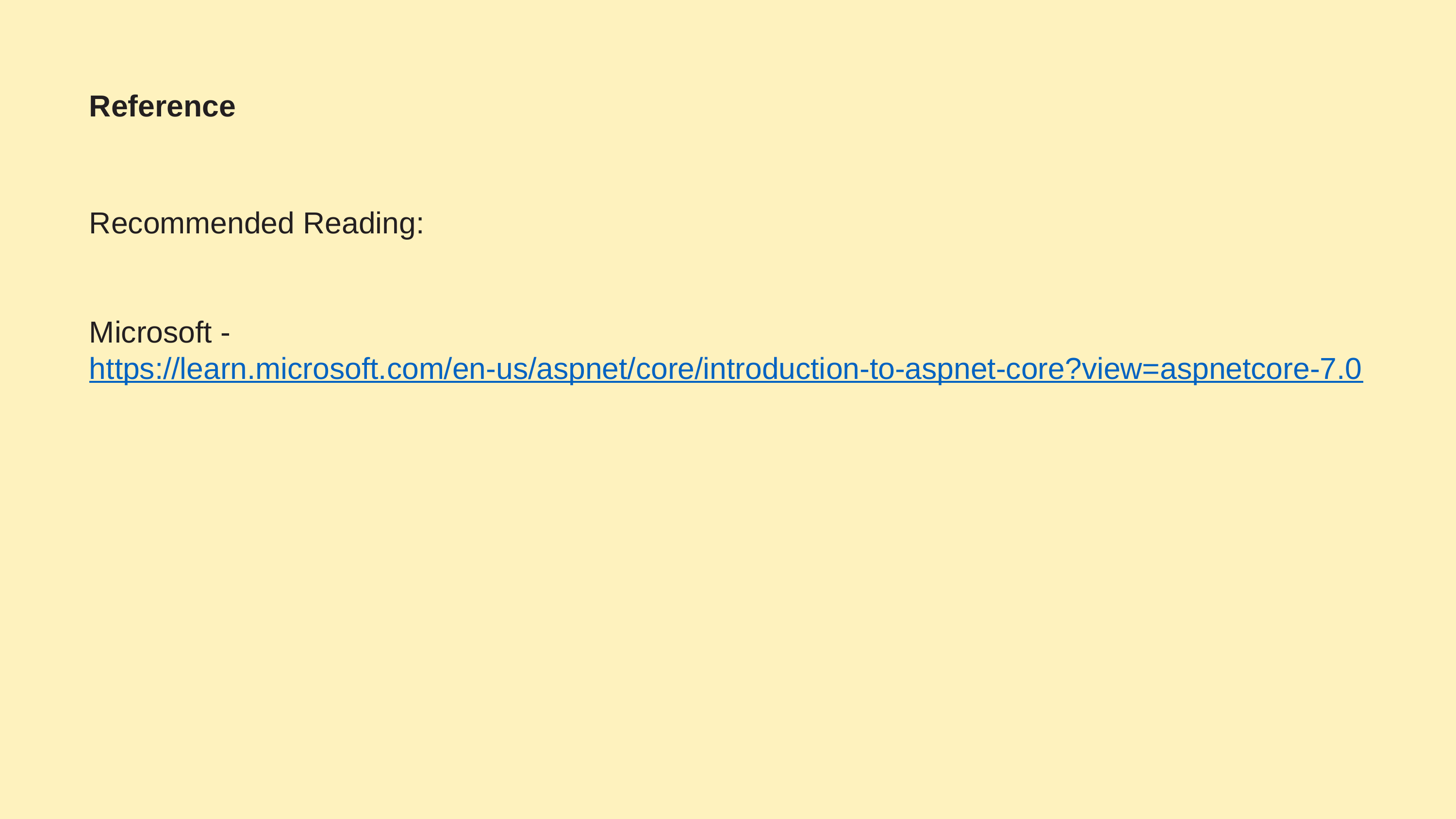

# Reference

Recommended Reading:

Microsoft - https://learn.microsoft.com/en-us/aspnet/core/introduction-to-aspnet-core?view=aspnetcore-7.0